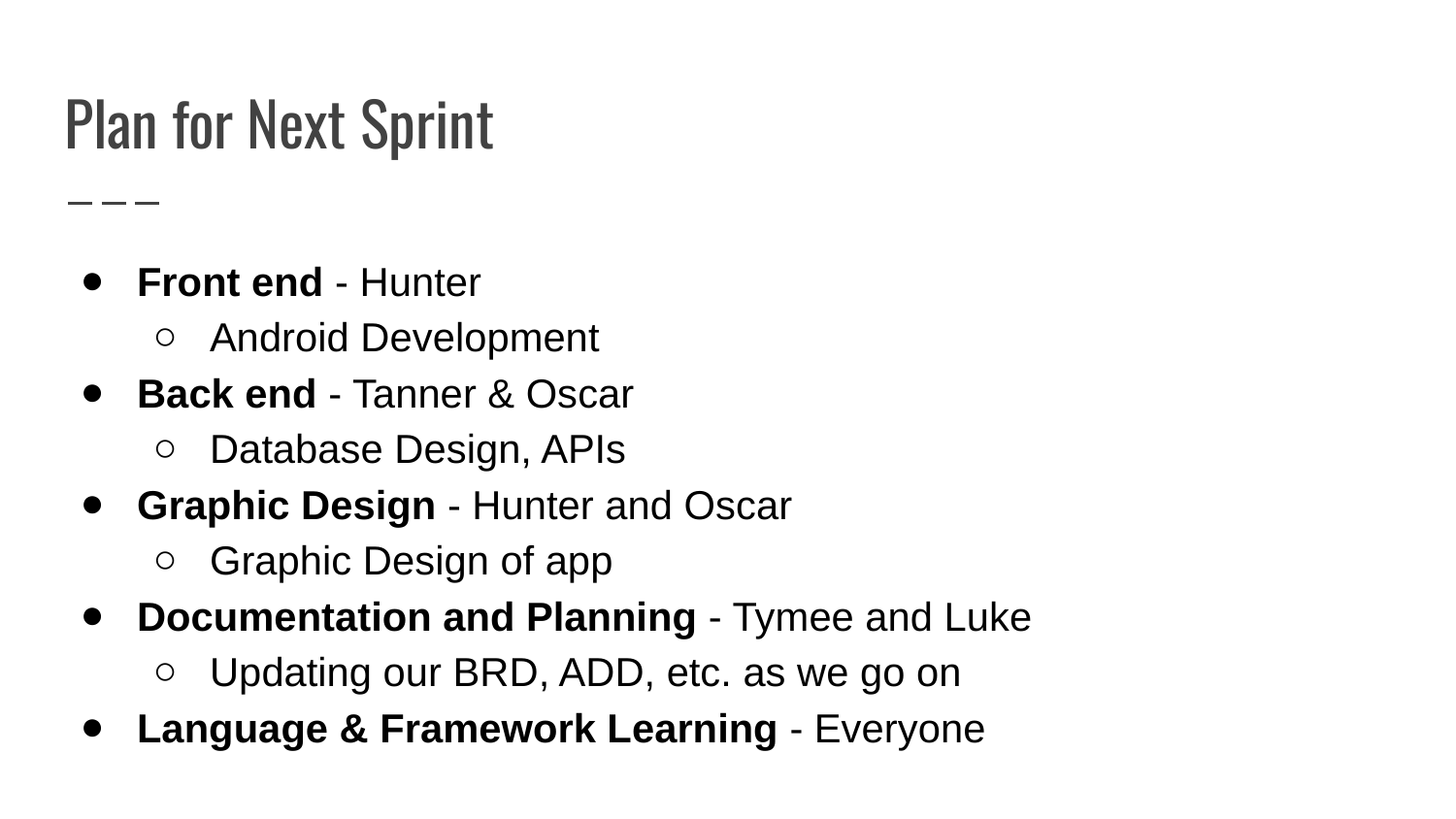

# Plan for Next Sprint
Front end - Hunter
Android Development
Back end - Tanner & Oscar
Database Design, APIs
Graphic Design - Hunter and Oscar
Graphic Design of app
Documentation and Planning - Tymee and Luke
Updating our BRD, ADD, etc. as we go on
Language & Framework Learning - Everyone